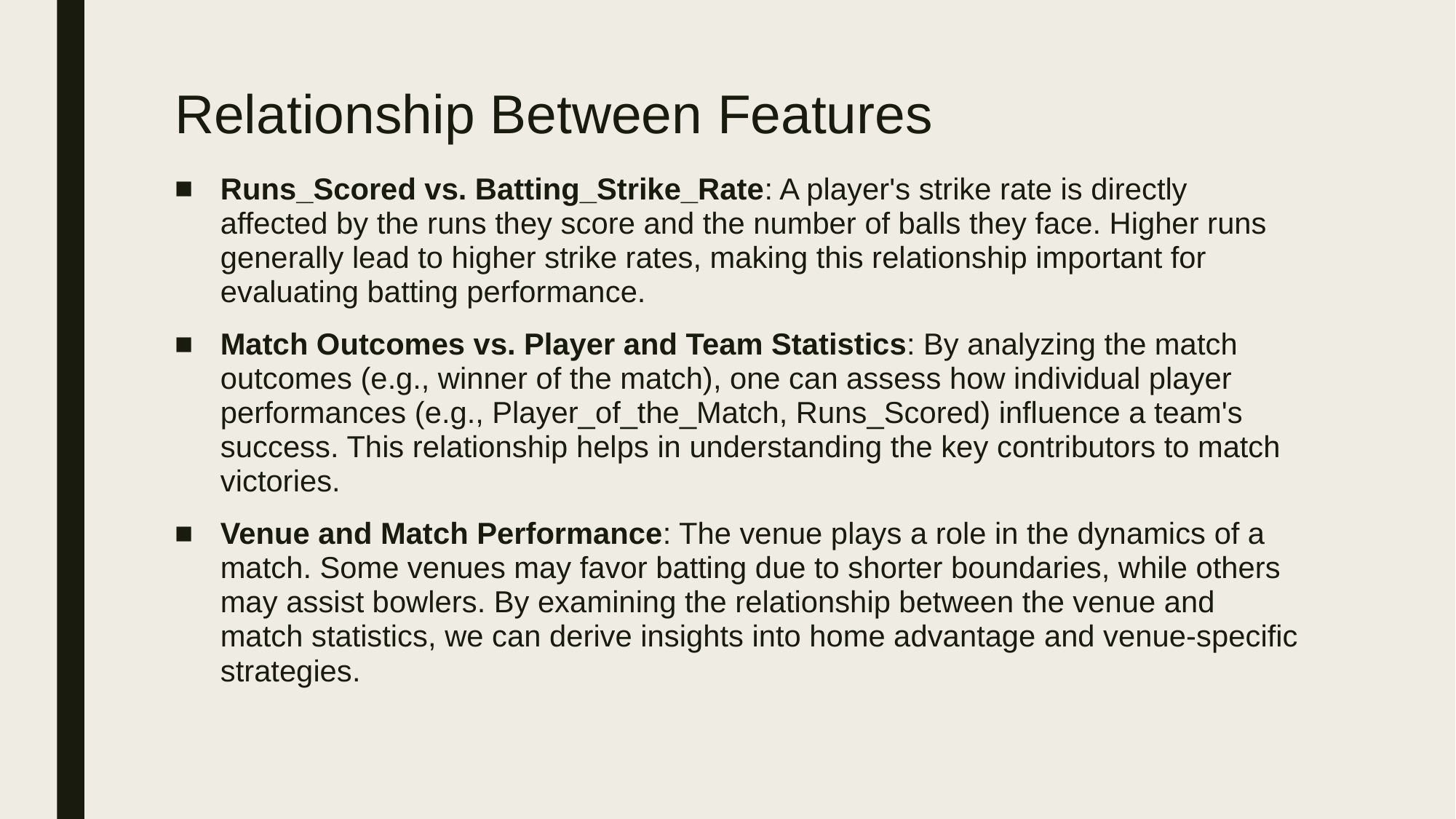

# Relationship Between Features
Runs_Scored vs. Batting_Strike_Rate: A player's strike rate is directly affected by the runs they score and the number of balls they face. Higher runs generally lead to higher strike rates, making this relationship important for evaluating batting performance.
Match Outcomes vs. Player and Team Statistics: By analyzing the match outcomes (e.g., winner of the match), one can assess how individual player performances (e.g., Player_of_the_Match, Runs_Scored) influence a team's success. This relationship helps in understanding the key contributors to match victories.
Venue and Match Performance: The venue plays a role in the dynamics of a match. Some venues may favor batting due to shorter boundaries, while others may assist bowlers. By examining the relationship between the venue and match statistics, we can derive insights into home advantage and venue-specific strategies.